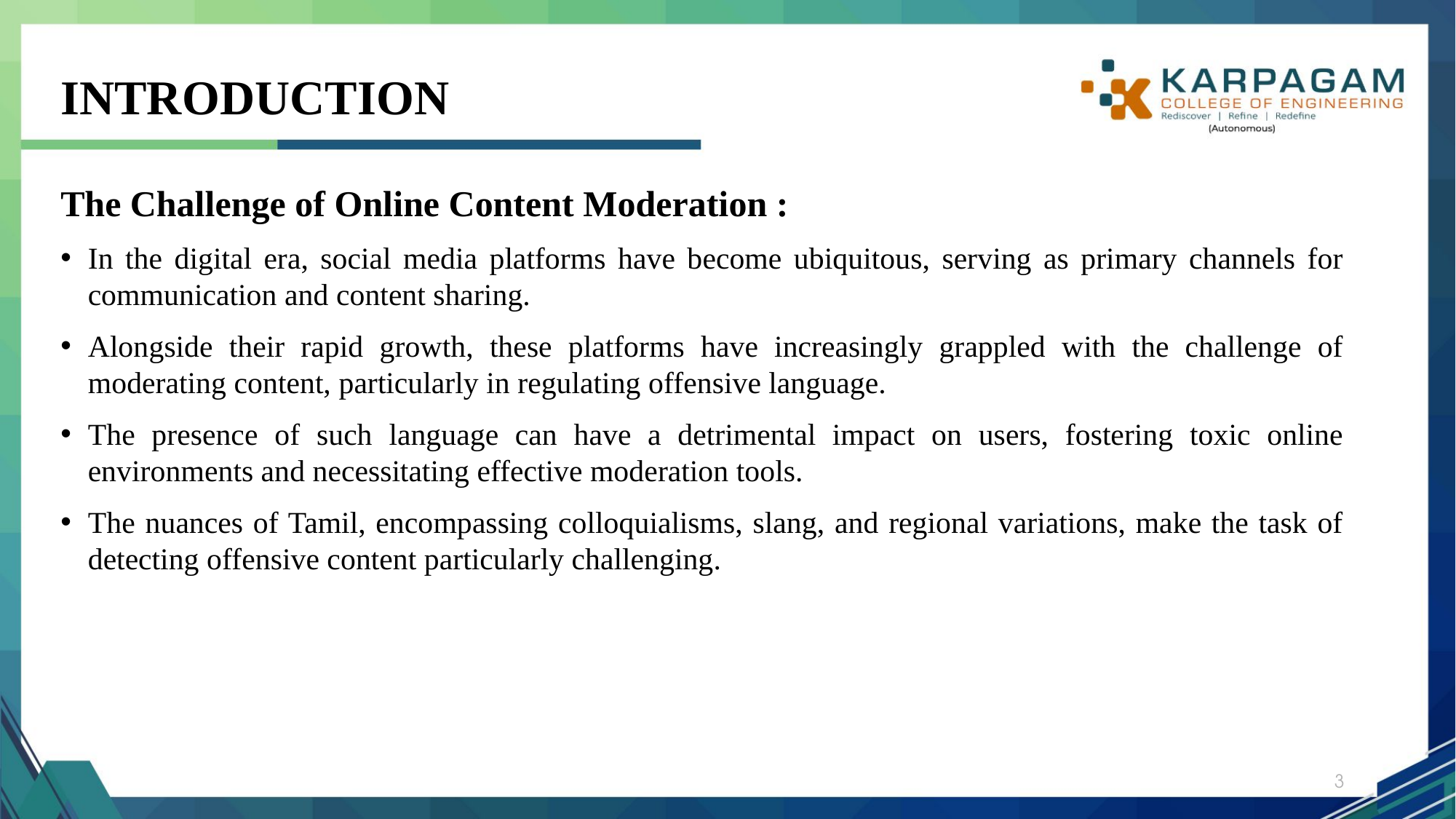

# INTRODUCTION
The Challenge of Online Content Moderation :
In the digital era, social media platforms have become ubiquitous, serving as primary channels for communication and content sharing.
Alongside their rapid growth, these platforms have increasingly grappled with the challenge of moderating content, particularly in regulating offensive language.
The presence of such language can have a detrimental impact on users, fostering toxic online environments and necessitating effective moderation tools.
The nuances of Tamil, encompassing colloquialisms, slang, and regional variations, make the task of detecting offensive content particularly challenging.
3